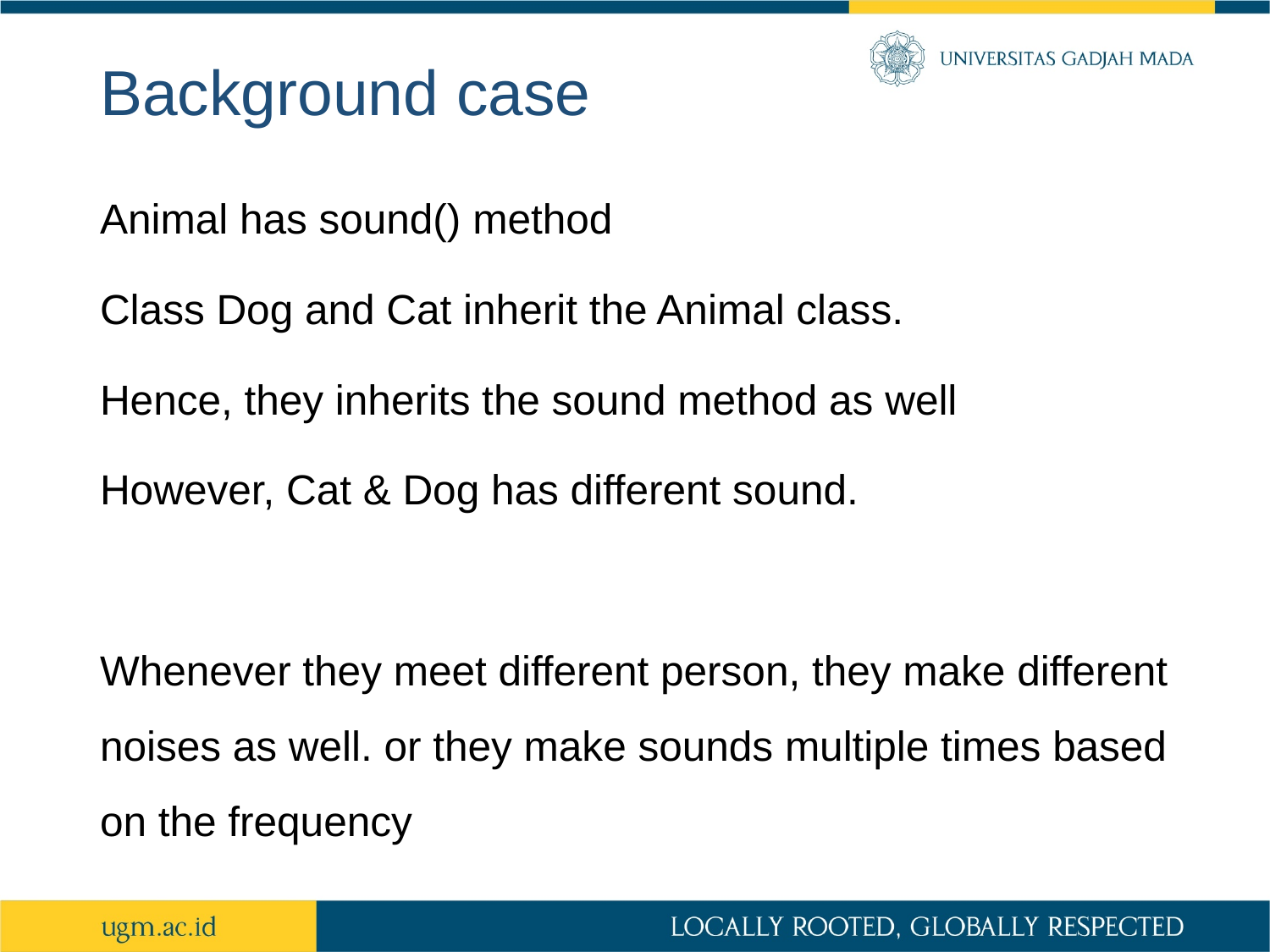

# Background case
Animal has sound() method
Class Dog and Cat inherit the Animal class.
Hence, they inherits the sound method as well
However, Cat & Dog has different sound.

Whenever they meet different person, they make different noises as well. or they make sounds multiple times based on the frequency